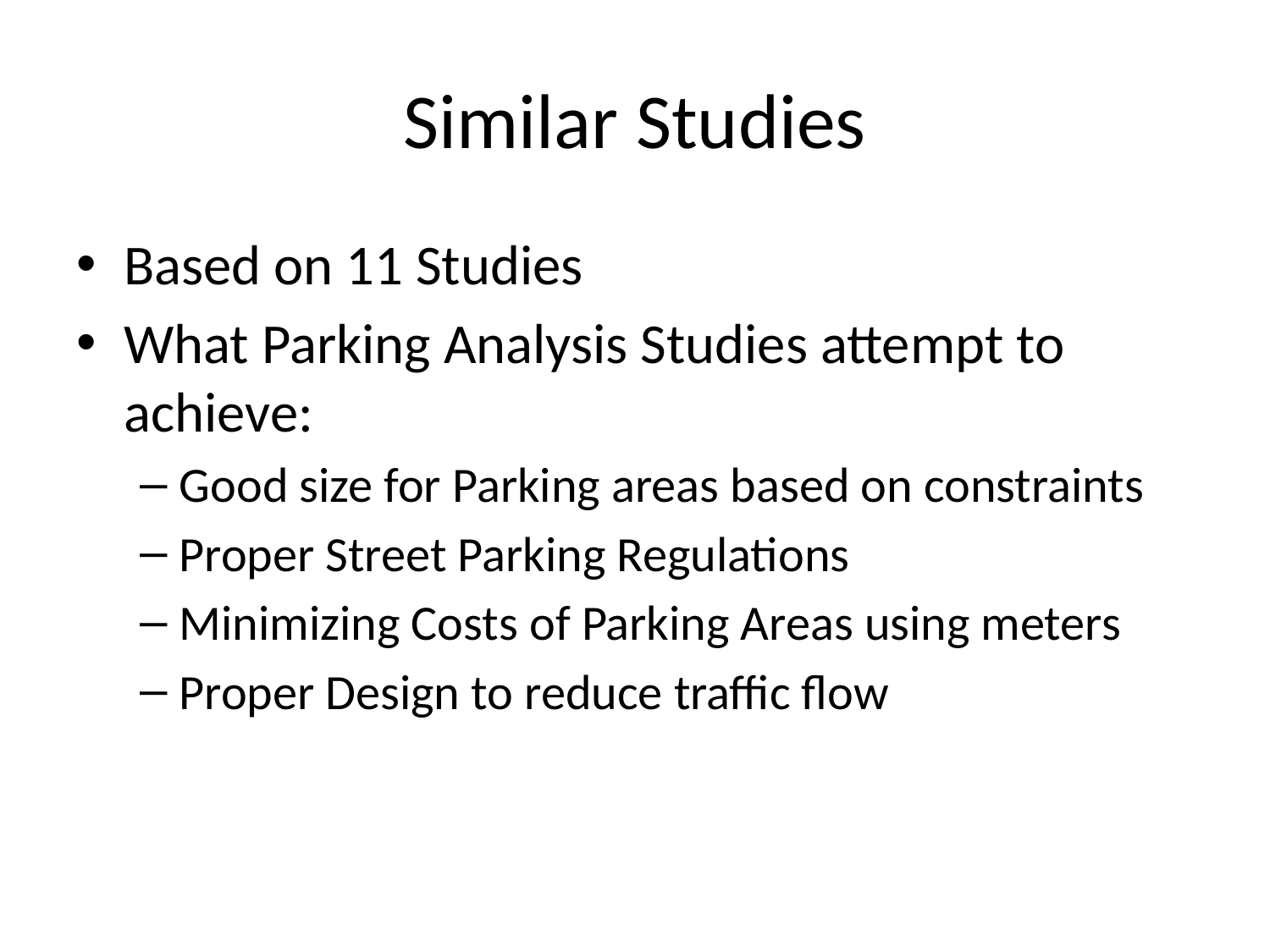

# Similar Studies
Based on 11 Studies
What Parking Analysis Studies attempt to achieve:
Good size for Parking areas based on constraints
Proper Street Parking Regulations
Minimizing Costs of Parking Areas using meters
Proper Design to reduce traffic flow